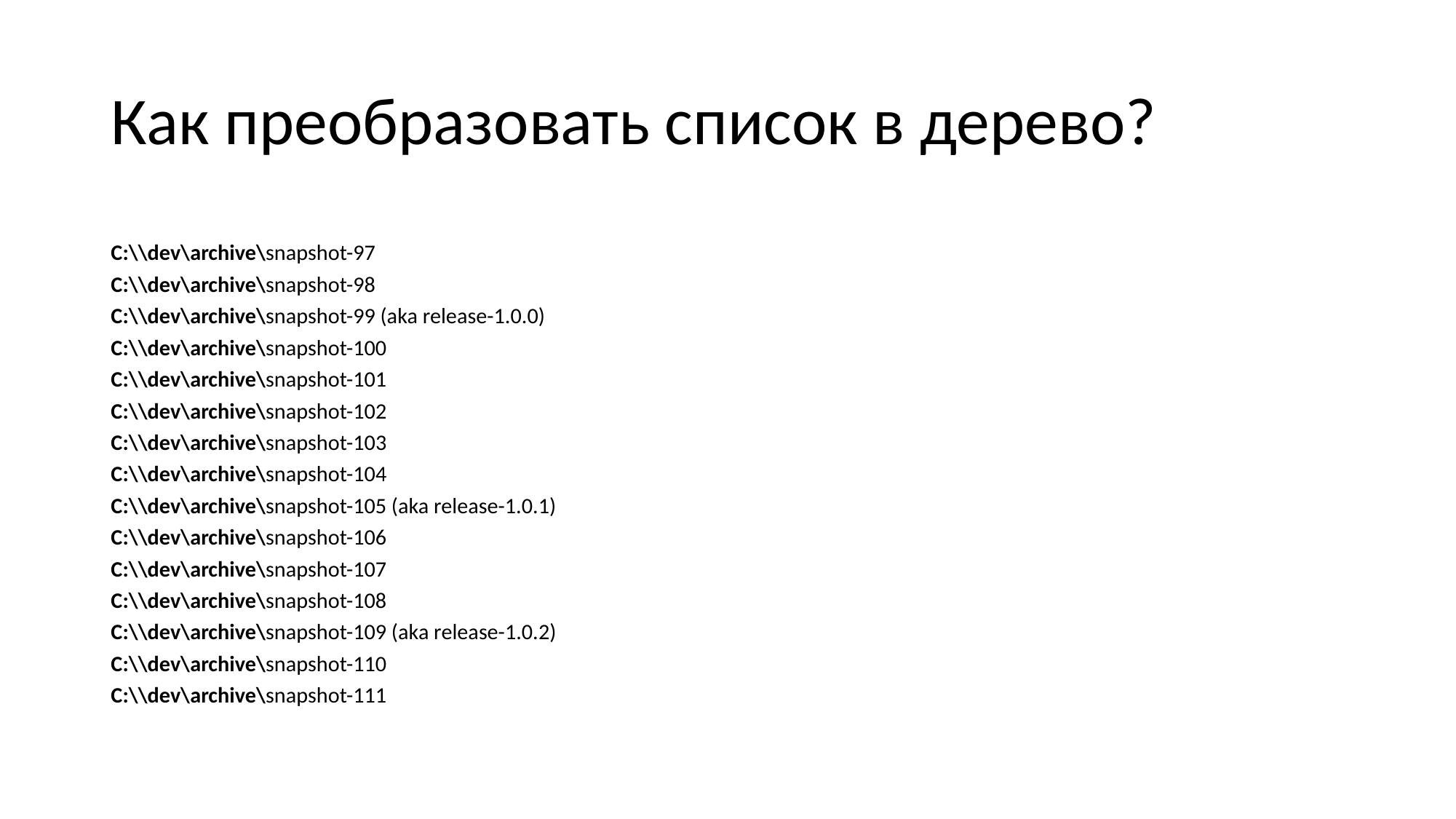

# Как преобразовать список в дерево?

С:\\dev\archive\snapshot-97
С:\\dev\archive\snapshot-98
С:\\dev\archive\snapshot-99 (aka release-1.0.0)
С:\\dev\archive\snapshot-100
С:\\dev\archive\snapshot-101
С:\\dev\archive\snapshot-102
С:\\dev\archive\snapshot-103
С:\\dev\archive\snapshot-104
С:\\dev\archive\snapshot-105 (aka release-1.0.1)
С:\\dev\archive\snapshot-106
С:\\dev\archive\snapshot-107
С:\\dev\archive\snapshot-108
С:\\dev\archive\snapshot-109 (aka release-1.0.2)
С:\\dev\archive\snapshot-110
С:\\dev\archive\snapshot-111